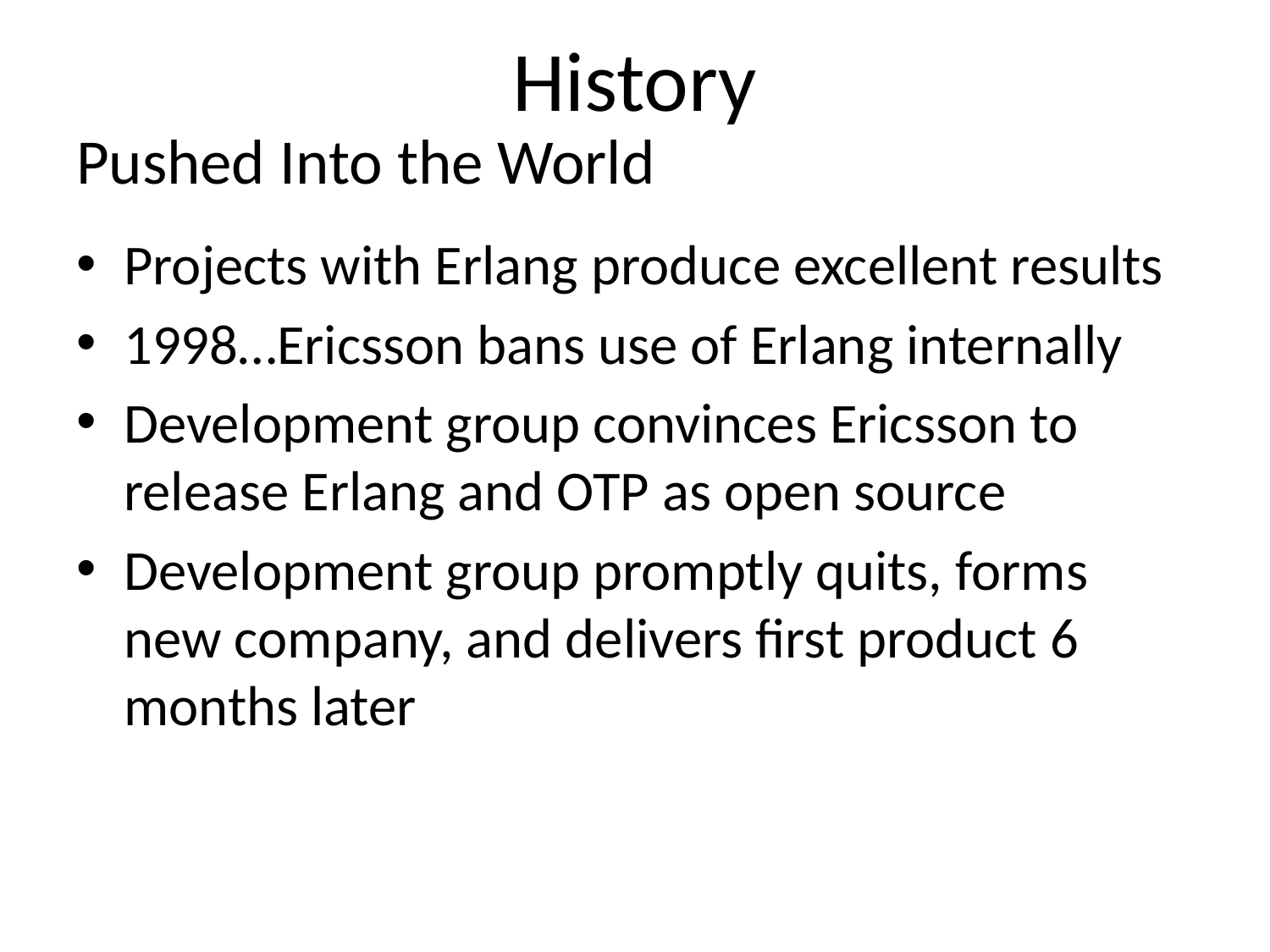

# History
Pushed Into the World
Projects with Erlang produce excellent results
1998…Ericsson bans use of Erlang internally
Development group convinces Ericsson to release Erlang and OTP as open source
Development group promptly quits, forms new company, and delivers first product 6 months later